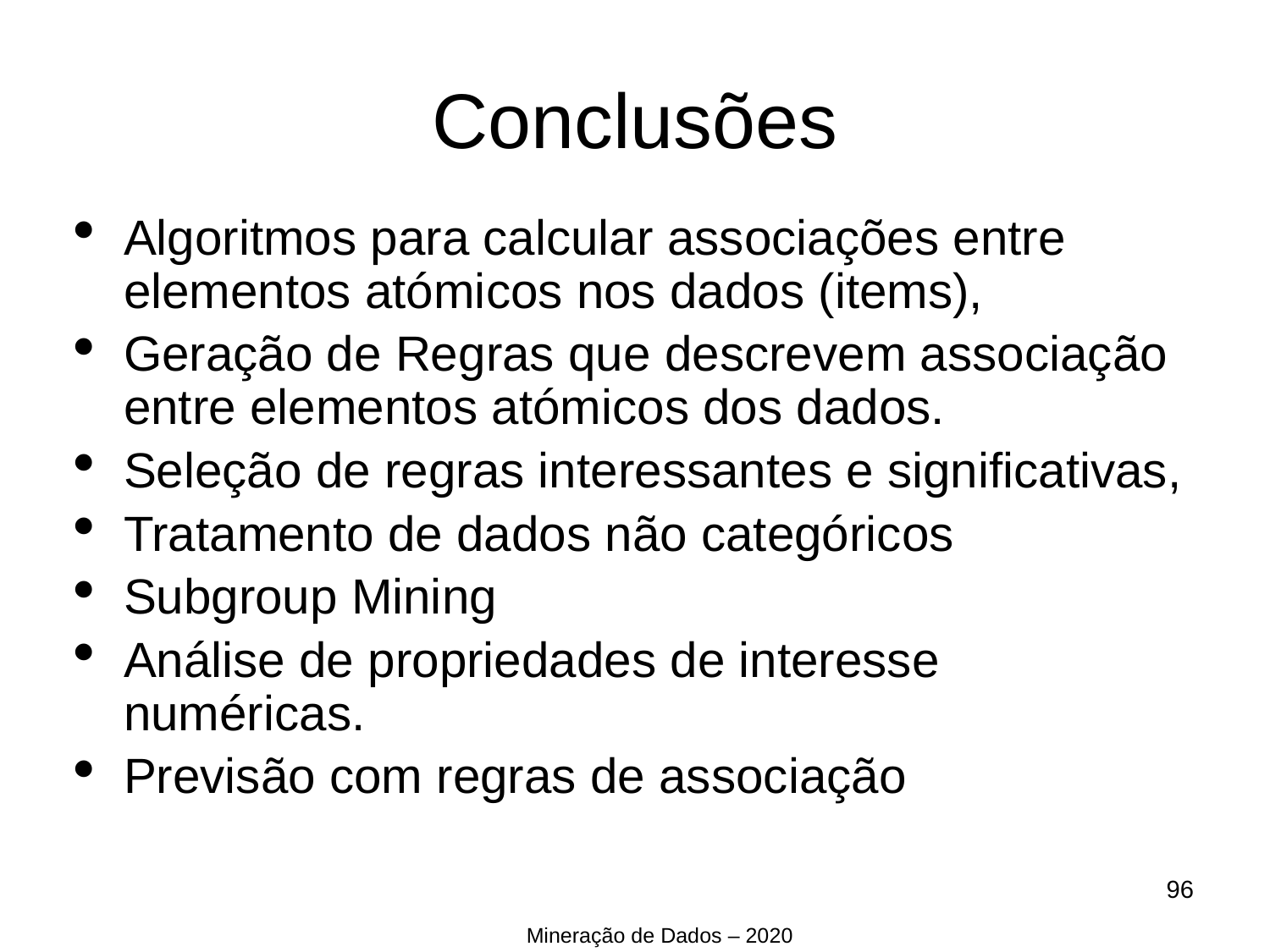

Conclusões
Algoritmos para calcular associações entre elementos atómicos nos dados (items),
Geração de Regras que descrevem associação entre elementos atómicos dos dados.
Seleção de regras interessantes e significativas,
Tratamento de dados não categóricos
Subgroup Mining
Análise de propriedades de interesse numéricas.
Previsão com regras de associação
96
Mineração de Dados – 2020